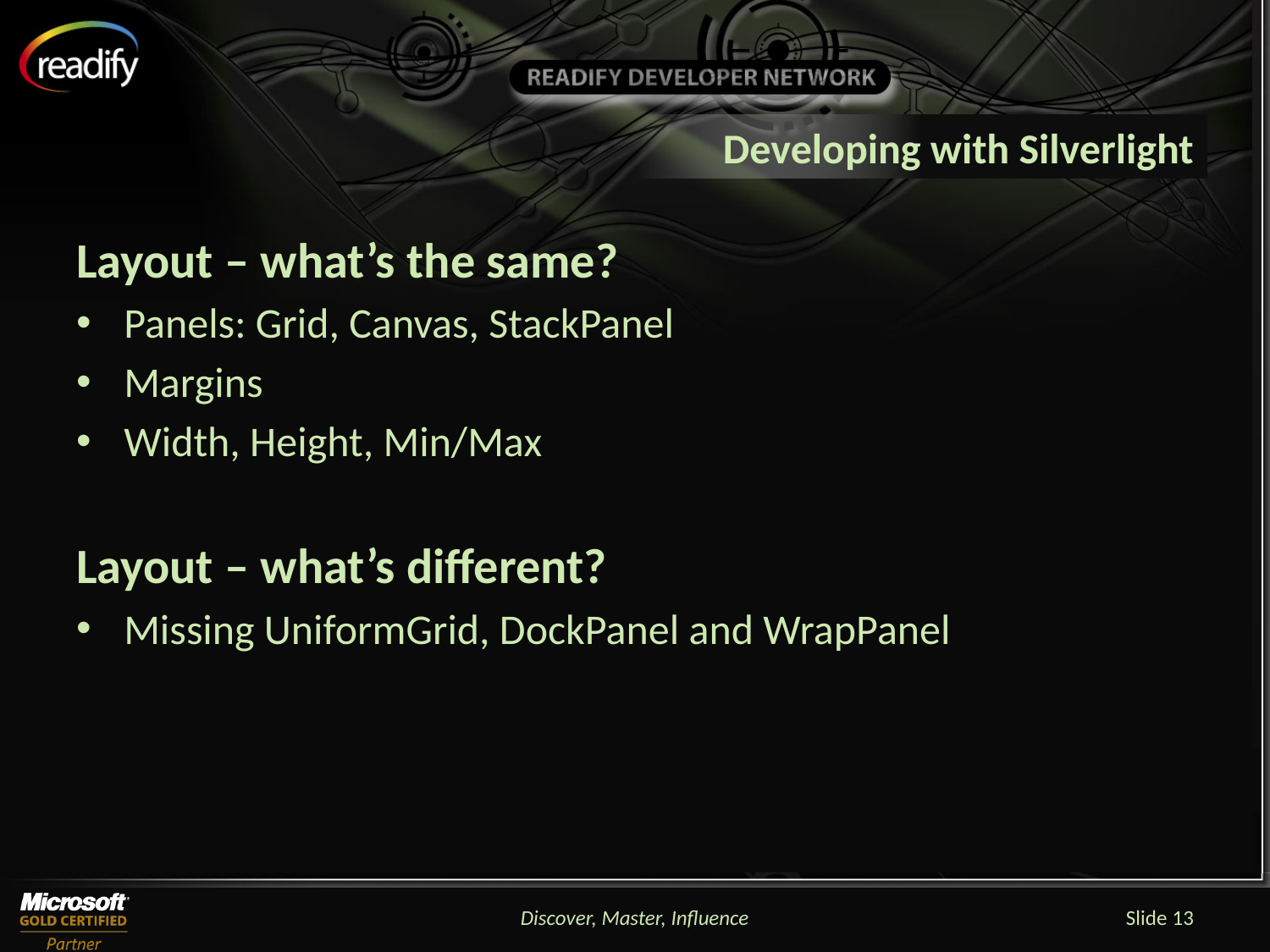

# Developing with Silverlight
Layout – what’s the same?
Panels: Grid, Canvas, StackPanel
Margins
Width, Height, Min/Max

Layout – what’s different?
Missing UniformGrid, DockPanel and WrapPanel
Discover, Master, Influence
Slide 13